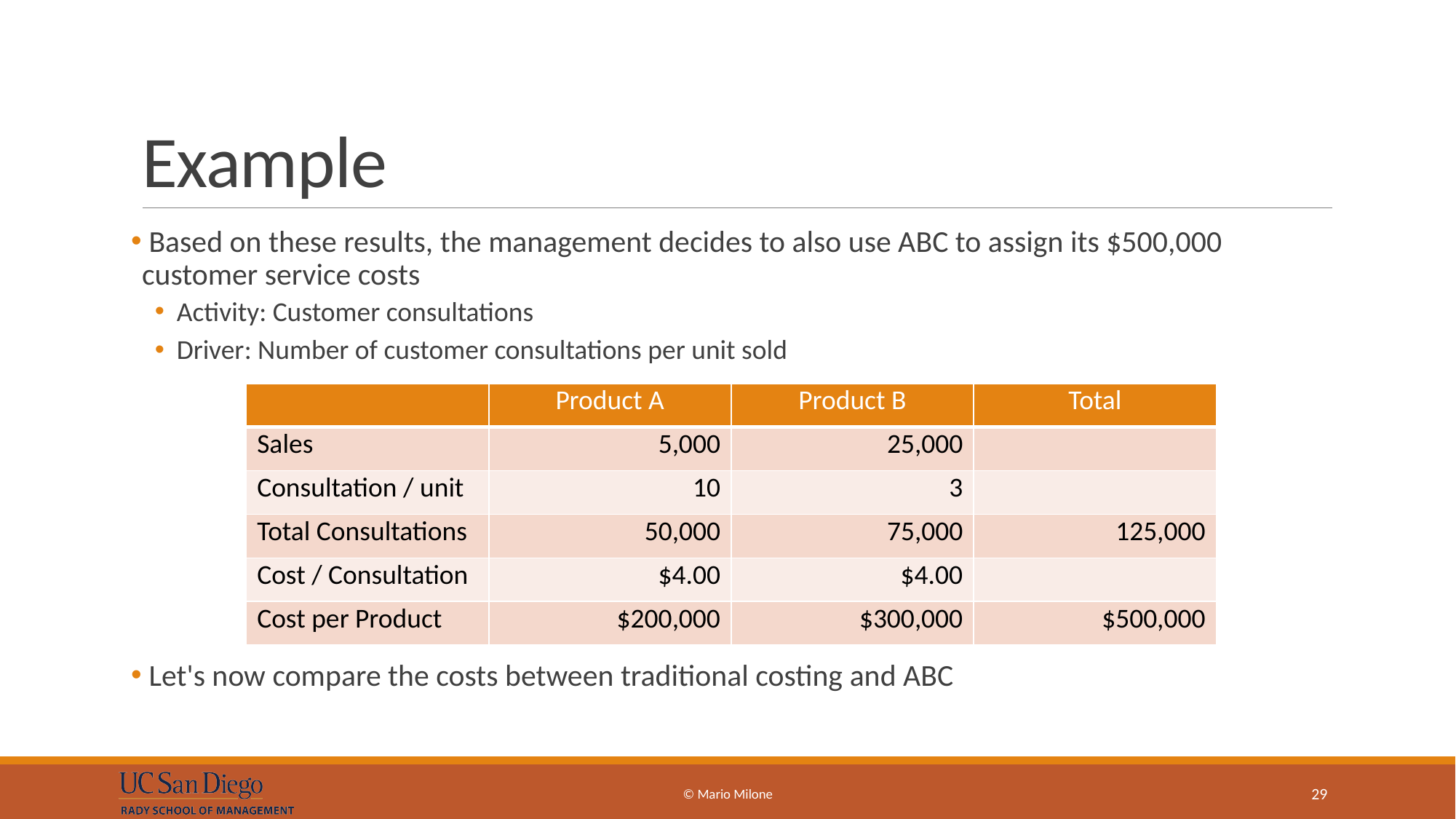

# Example
 Based on these results, the management decides to also use ABC to assign its $500,000 customer service costs
Activity: Customer consultations
Driver: Number of customer consultations per unit sold

 Let's now compare the costs between traditional costing and ABC
|  | Product A | Product B | Total |
| --- | --- | --- | --- |
| Sales | 5,000 | 25,000 |  |
| Consultation / unit | 10 | 3 |  |
| Total Consultations | 50,000 | 75,000 | 125,000 |
| Cost / Consultation | $4.00 | $4.00 |  |
| Cost per Product | $200,000 | $300,000 | $500,000 |
© Mario Milone
29